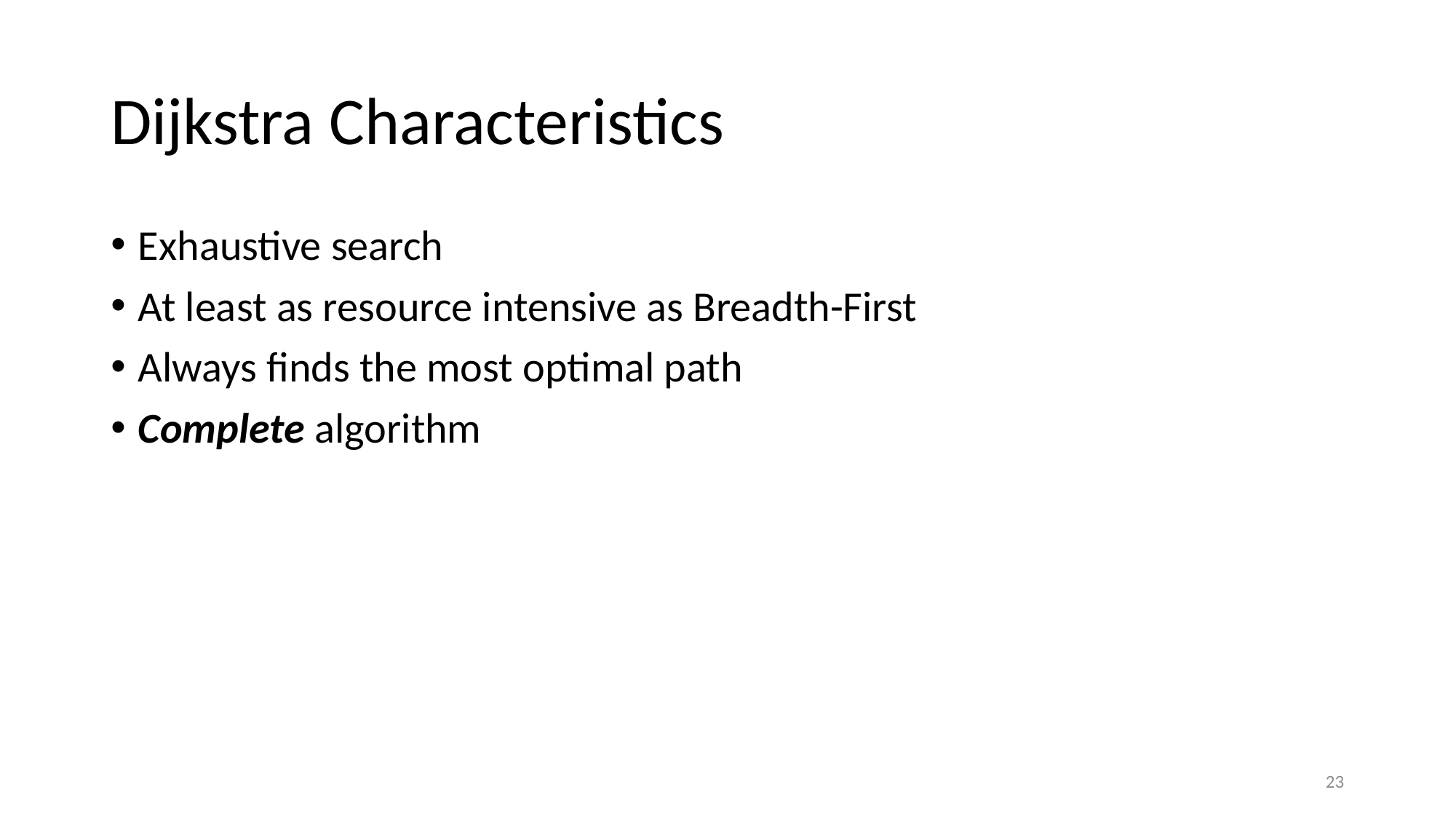

# Dijkstra Characteristics
Exhaustive search
At least as resource intensive as Breadth-First
Always finds the most optimal path
Complete algorithm
23